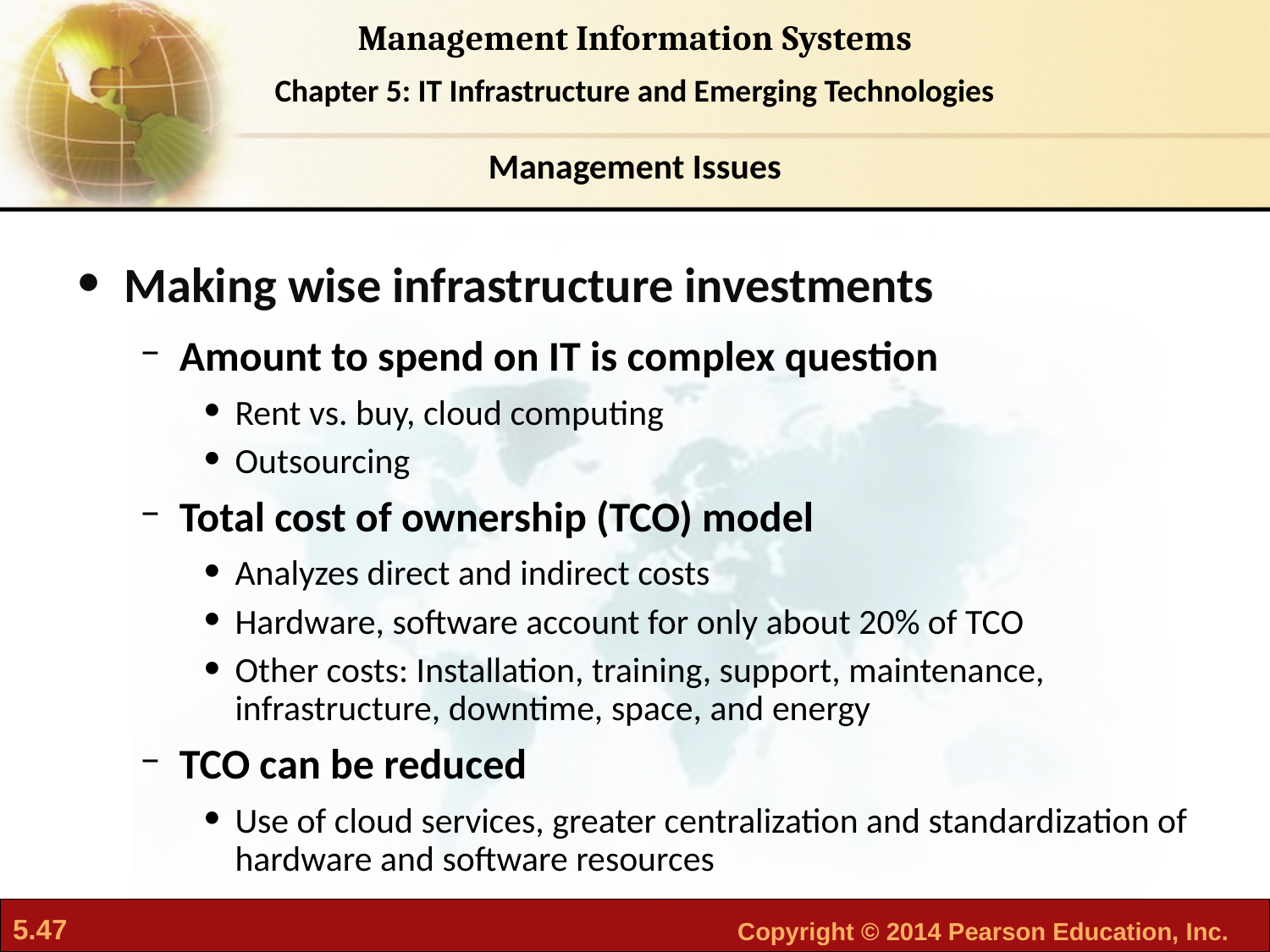

Management Issues
Making wise infrastructure investments
Amount to spend on IT is complex question
Rent vs. buy, cloud computing
Outsourcing
Total cost of ownership (TCO) model
Analyzes direct and indirect costs
Hardware, software account for only about 20% of TCO
Other costs: Installation, training, support, maintenance, infrastructure, downtime, space, and energy
TCO can be reduced
Use of cloud services, greater centralization and standardization of hardware and software resources